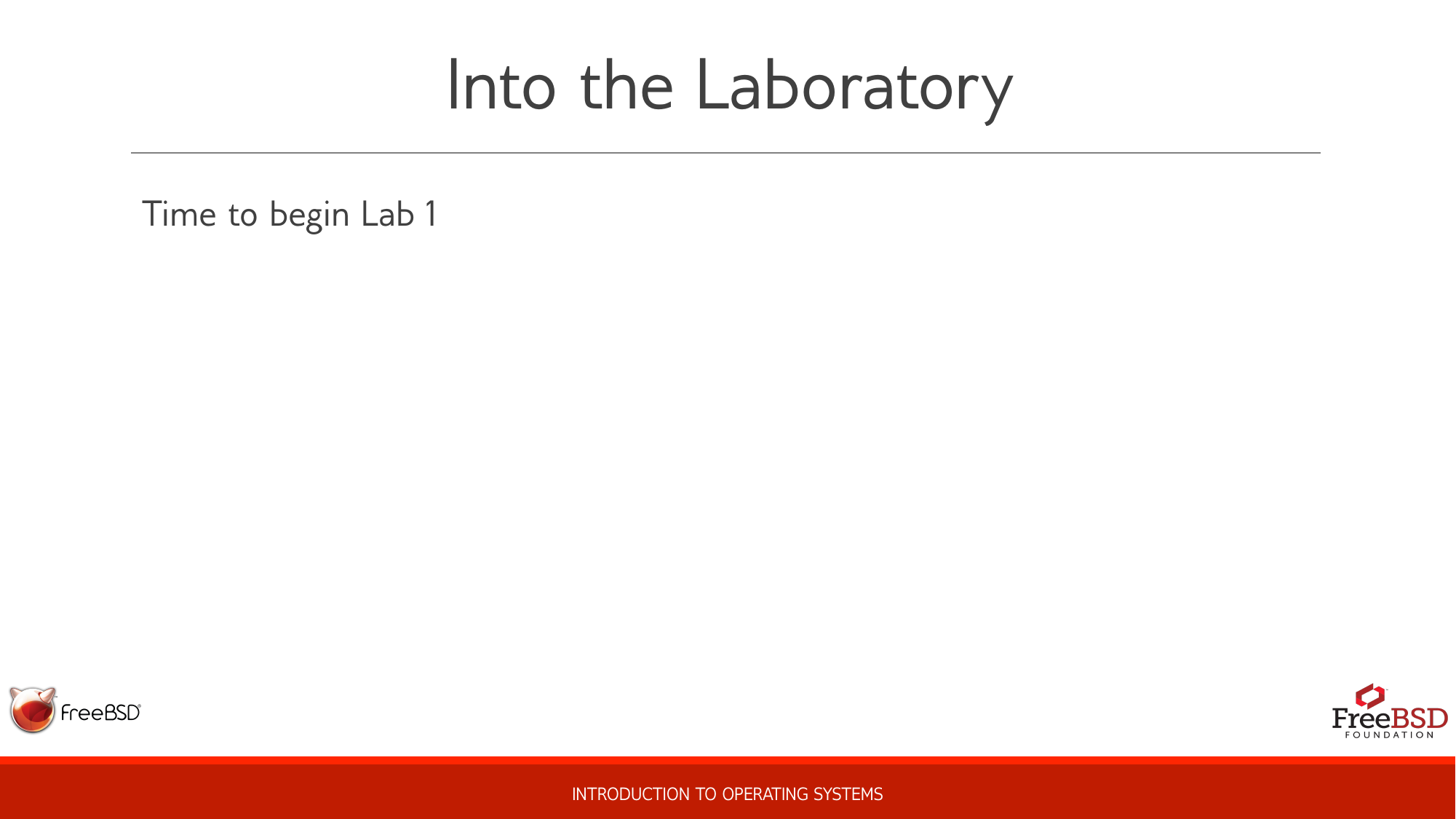

# Into the Laboratory
Time to begin Lab 1
Introduction to Operating Systems